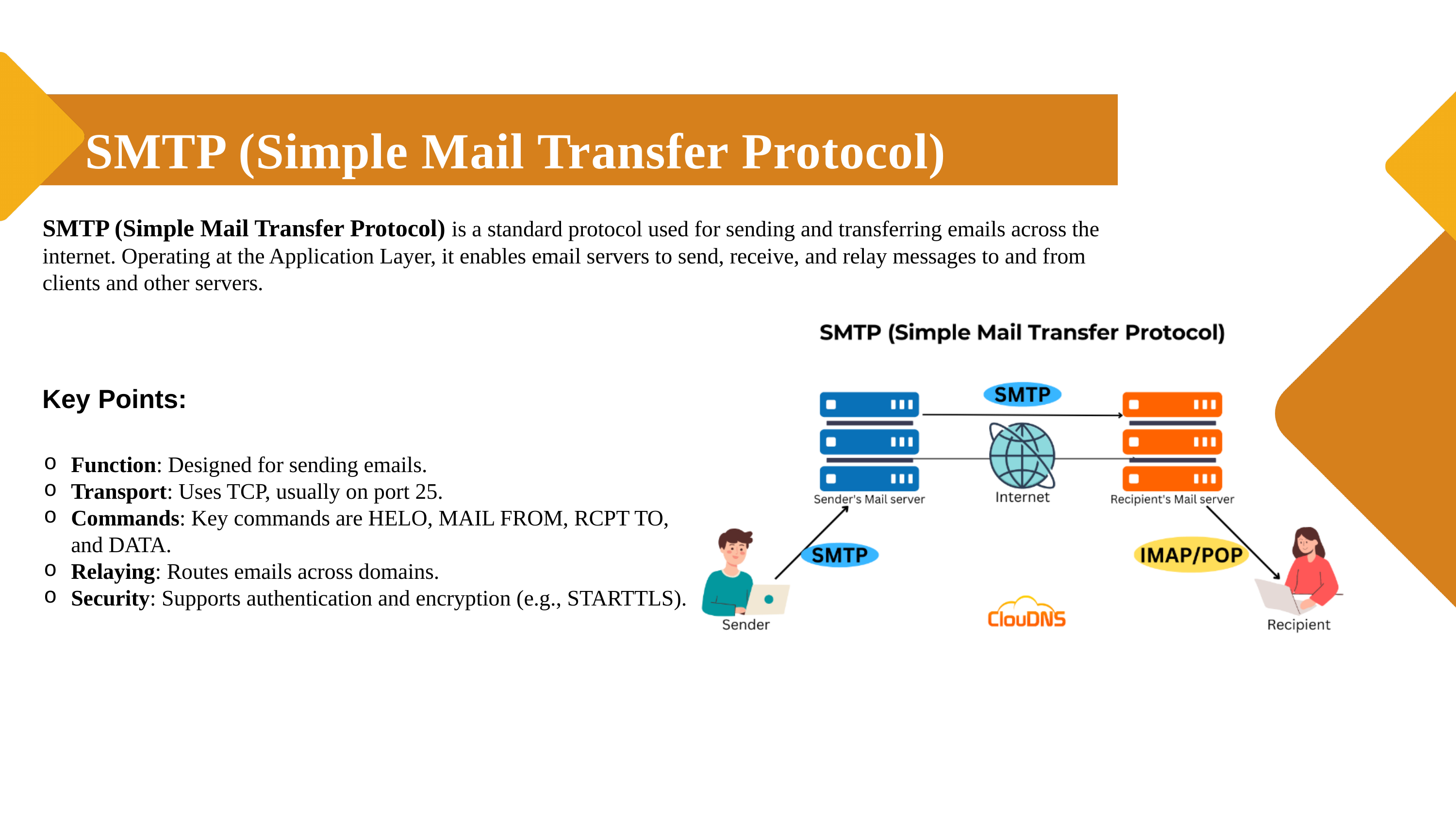

SMTP (Simple Mail Transfer Protocol)

Our Vision
SMTP (Simple Mail Transfer Protocol) is a standard protocol used for sending and transferring emails across the internet. Operating at the Application Layer, it enables email servers to send, receive, and relay messages to and from clients and other servers.

Key Points:
Function: Designed for sending emails.
Transport: Uses TCP, usually on port 25.
Commands: Key commands are HELO, MAIL FROM, RCPT TO, and DATA.
Relaying: Routes emails across domains.
Security: Supports authentication and encryption (e.g., STARTTLS).